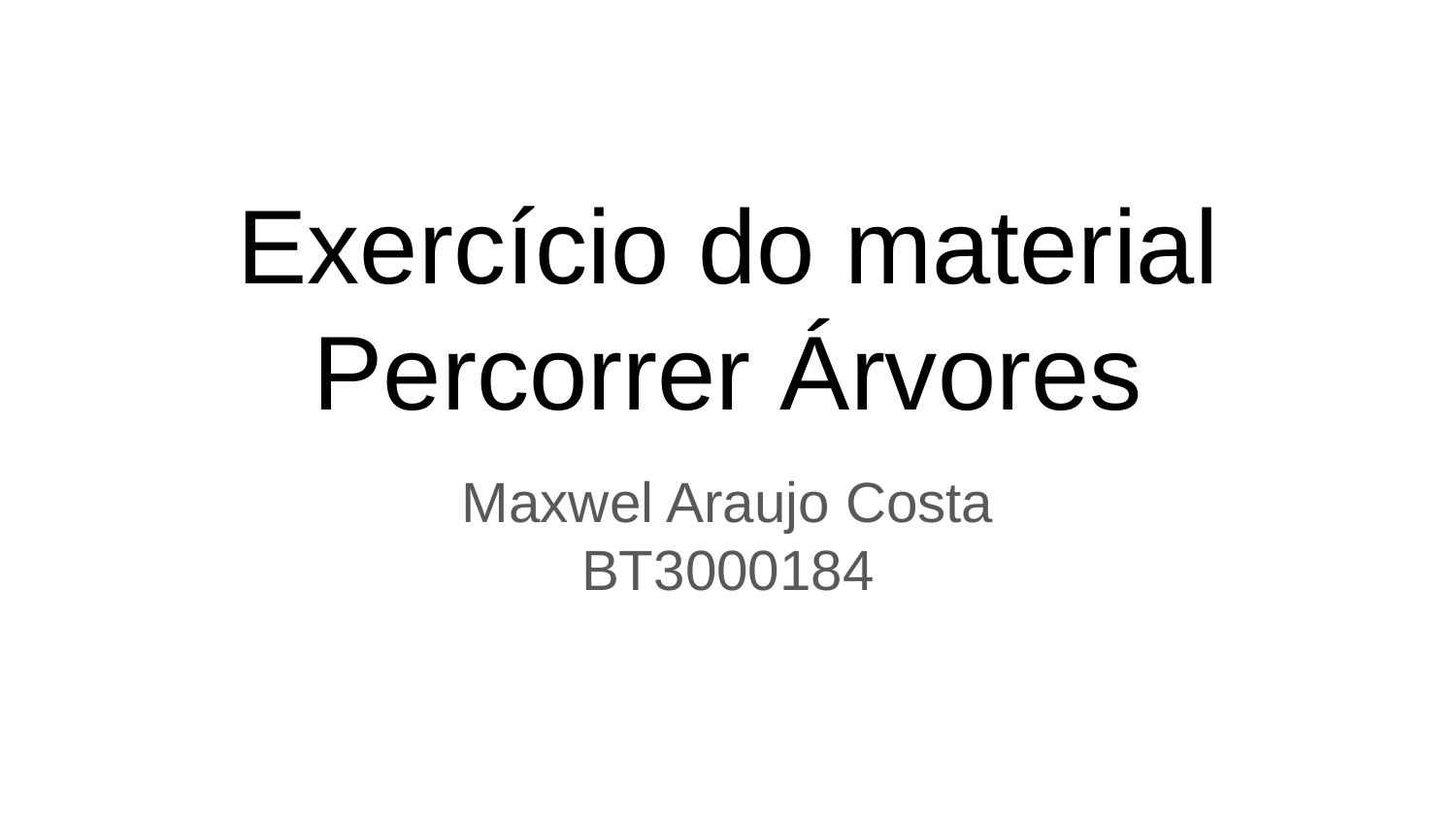

# Exercício do material Percorrer Árvores
Maxwel Araujo Costa
BT3000184